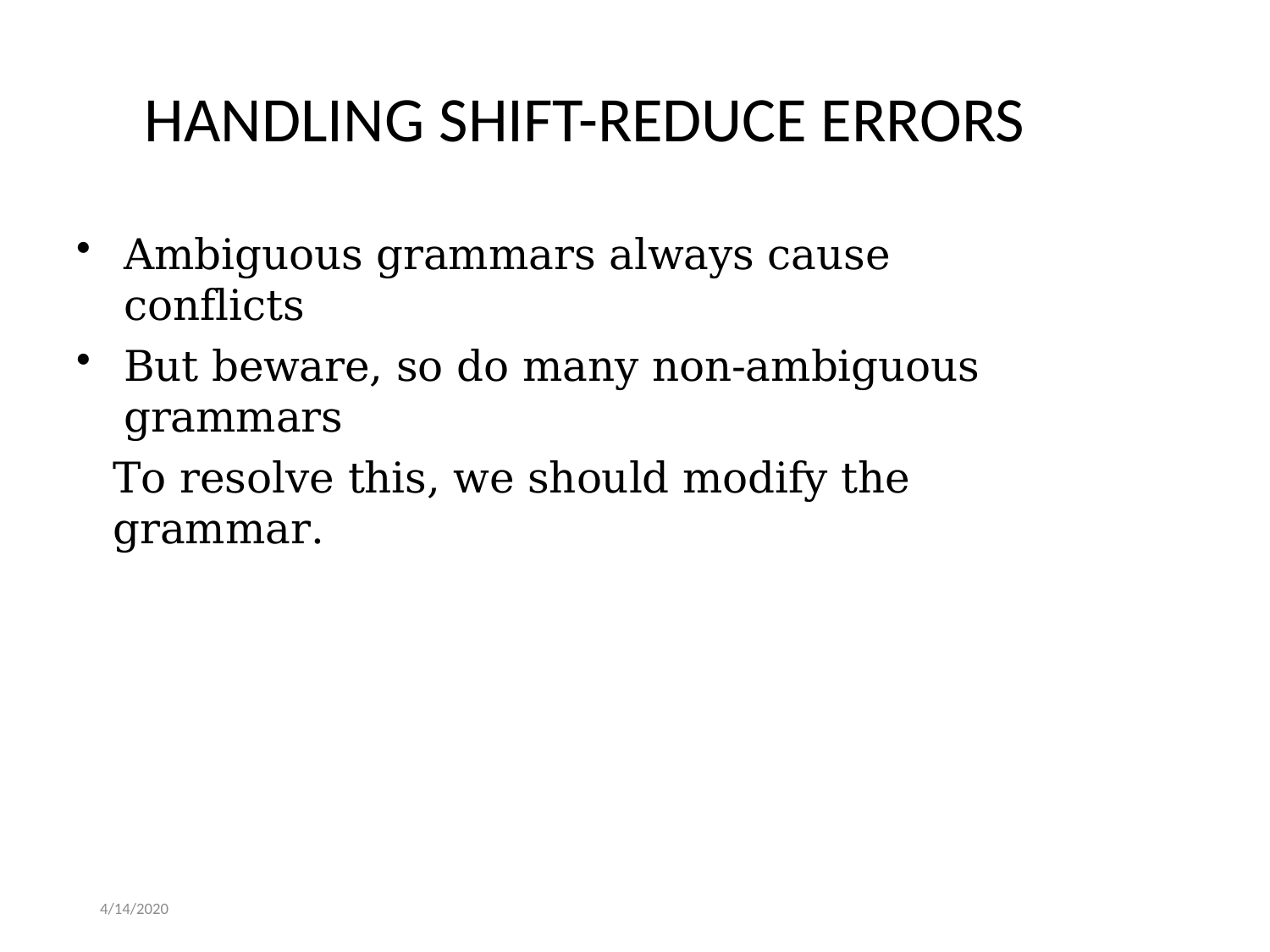

# HANDLING SHIFT-REDUCE ERRORS
Ambiguous grammars always cause conflicts
But beware, so do many non-ambiguous grammars
To resolve this, we should modify the grammar.
4/14/2020